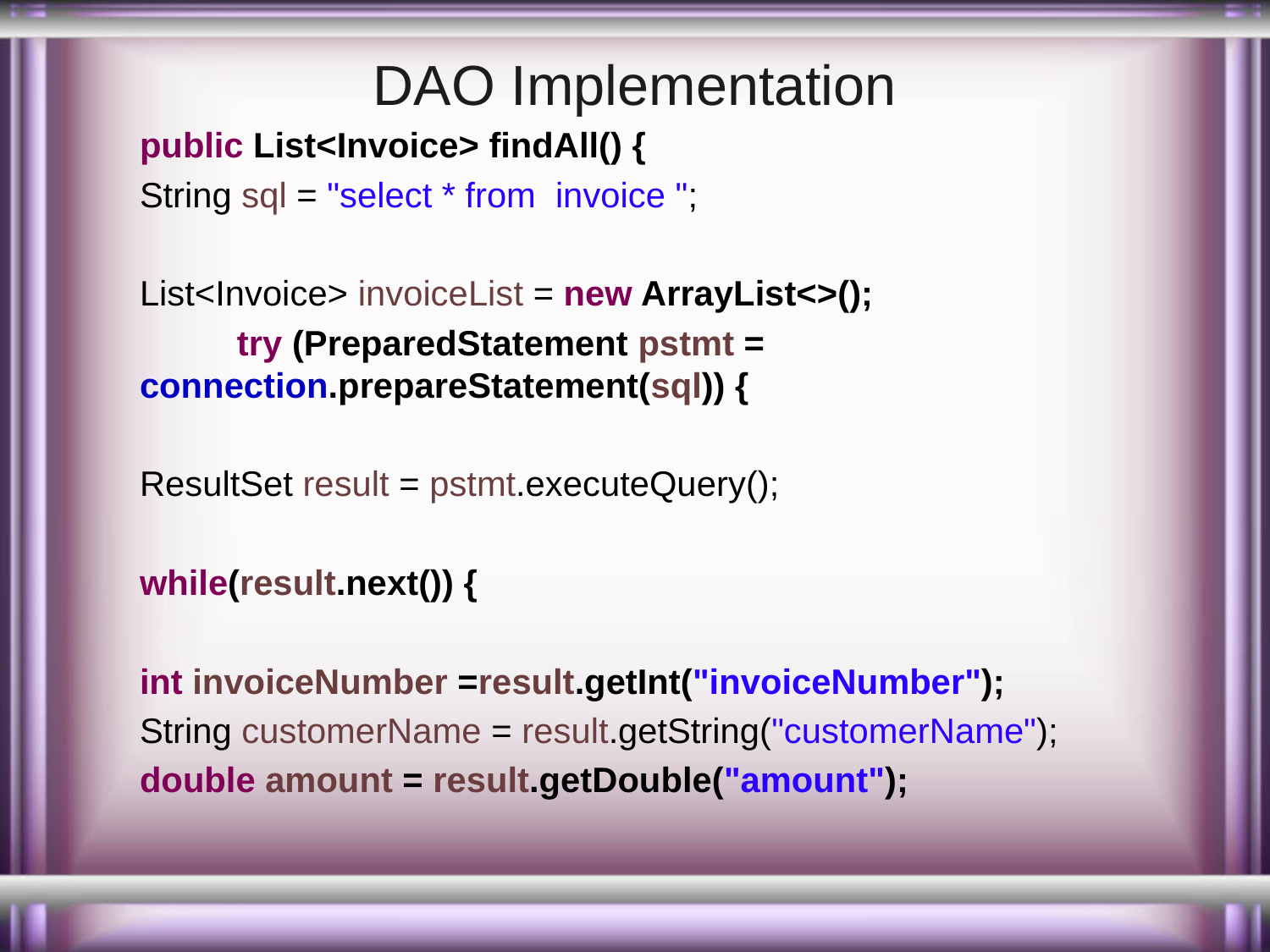

# DAO Implementation
public List<Invoice> findAll() {
String sql = "select * from  invoice ";

List<Invoice> invoiceList = new ArrayList<>();
          try (PreparedStatement pstmt = connection.prepareStatement(sql)) {

ResultSet result = pstmt.executeQuery();

while(result.next()) {

int invoiceNumber =result.getInt("invoiceNumber");
String customerName = result.getString("customerName");
double amount = result.getDouble("amount");